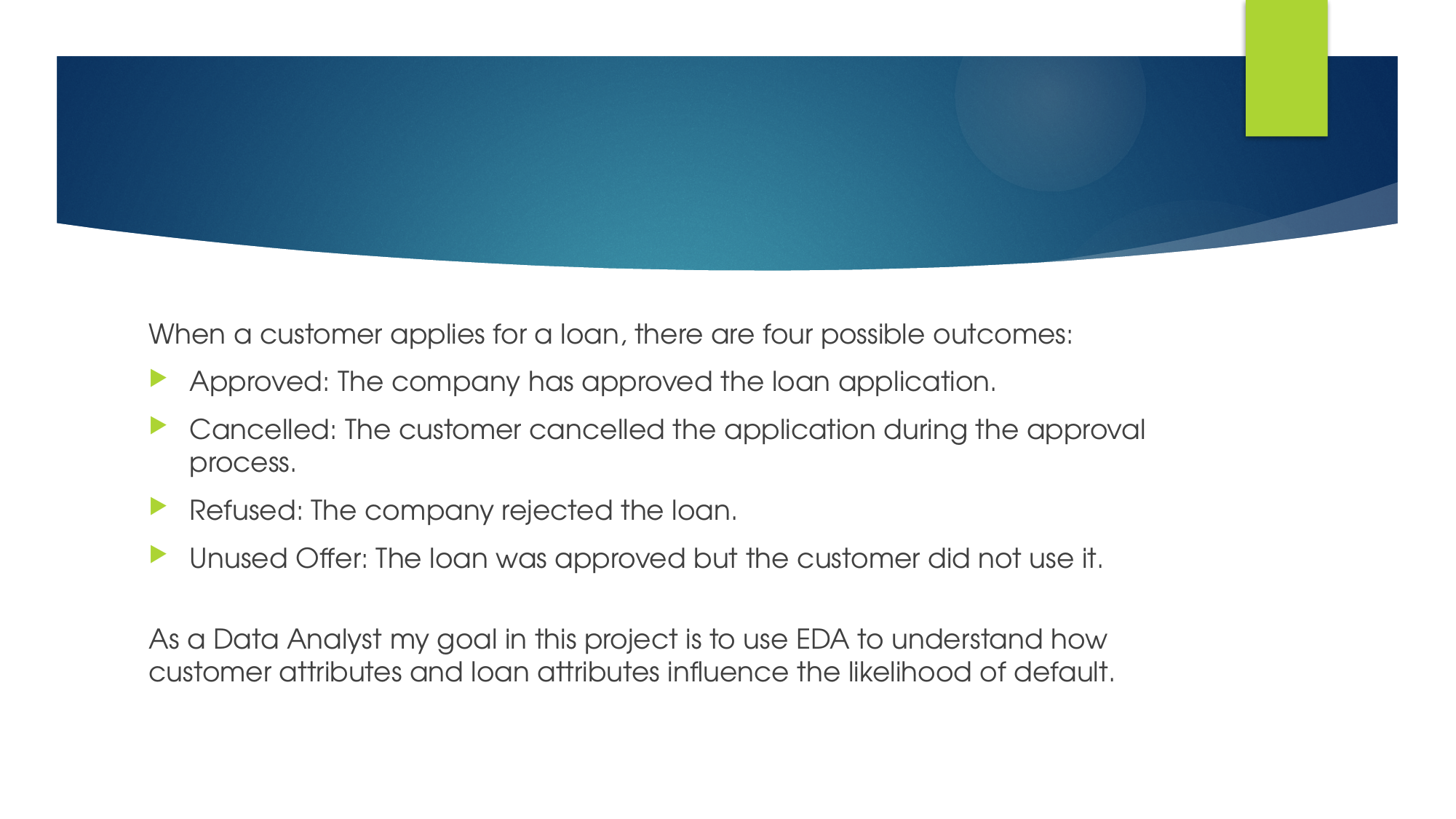

When a customer applies for a loan, there are four possible outcomes:
Approved: The company has approved the loan application.
Cancelled: The customer cancelled the application during the approval process.
Refused: The company rejected the loan.
Unused Offer: The loan was approved but the customer did not use it.
As a Data Analyst my goal in this project is to use EDA to understand how customer attributes and loan attributes influence the likelihood of default.